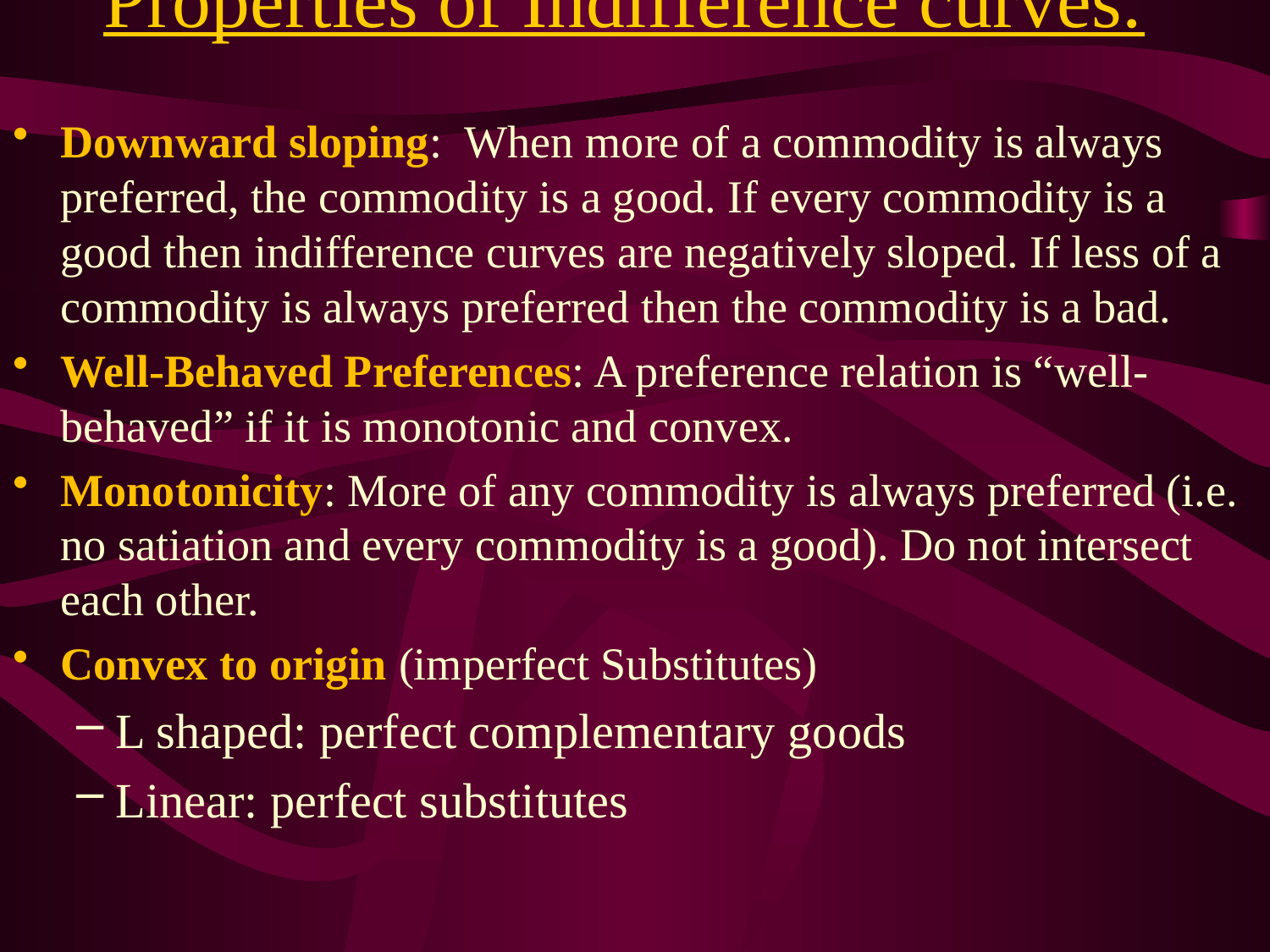

# Properties of Indifference curves:
Downward sloping:  When more of a commodity is always preferred, the commodity is a good. If every commodity is a good then indifference curves are negatively sloped. If less of a commodity is always preferred then the commodity is a bad.
Well-Behaved Preferences: A preference relation is “well-behaved” if it is monotonic and convex.
Monotonicity: More of any commodity is always preferred (i.e. no satiation and every commodity is a good). Do not intersect each other.
Convex to origin (imperfect Substitutes)
L shaped: perfect complementary goods
Linear: perfect substitutes